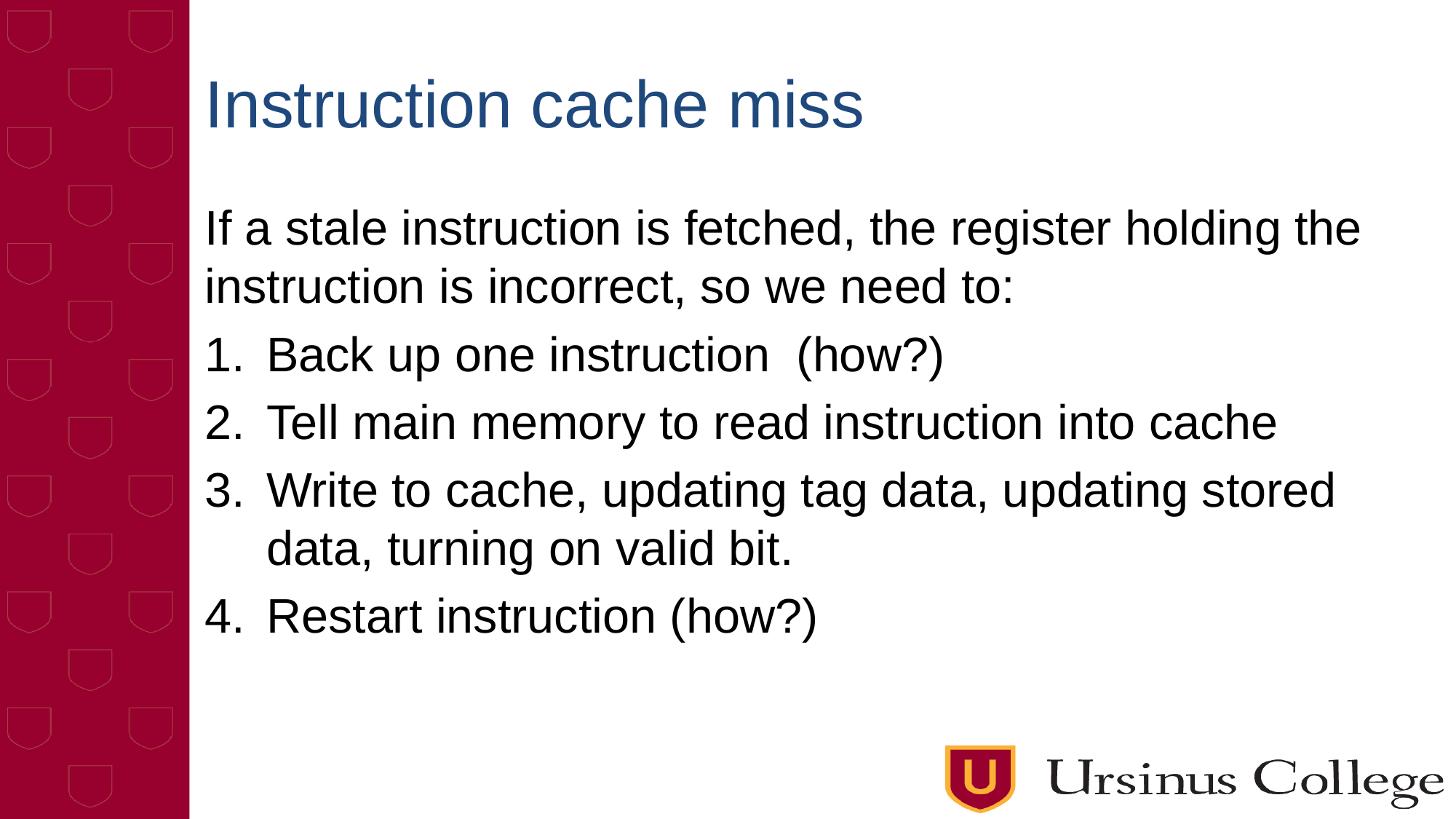

# Instruction cache miss
If a stale instruction is fetched, the register holding the instruction is incorrect, so we need to:
Back up one instruction  (how?)
Tell main memory to read instruction into cache
Write to cache, updating tag data, updating stored data, turning on valid bit.
Restart instruction (how?)